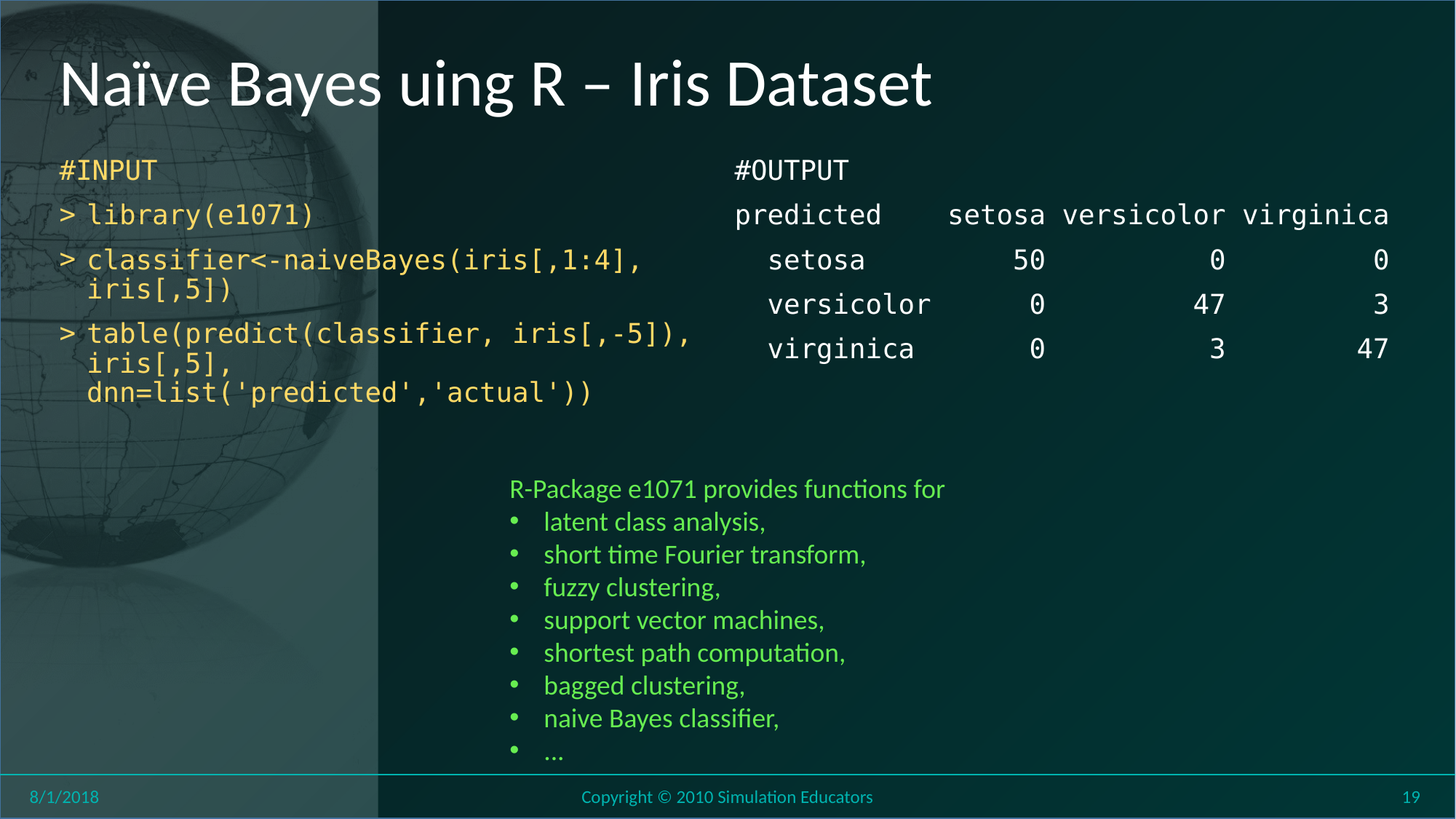

# Naïve Bayes uing R – Iris Dataset
#INPUT
library(e1071)
classifier<-naiveBayes(iris[,1:4], iris[,5])
table(predict(classifier, iris[,-5]), iris[,5], dnn=list('predicted','actual'))
#OUTPUT
predicted    setosa versicolor virginica
  setosa         50          0         0
  versicolor      0         47         3
  virginica       0          3        47

R-Package e1071 provides functions for
latent class analysis,
short time Fourier transform,
fuzzy clustering,
support vector machines,
shortest path computation,
bagged clustering,
naive Bayes classiﬁer,
...
8/1/2018
Copyright © 2010 Simulation Educators
19